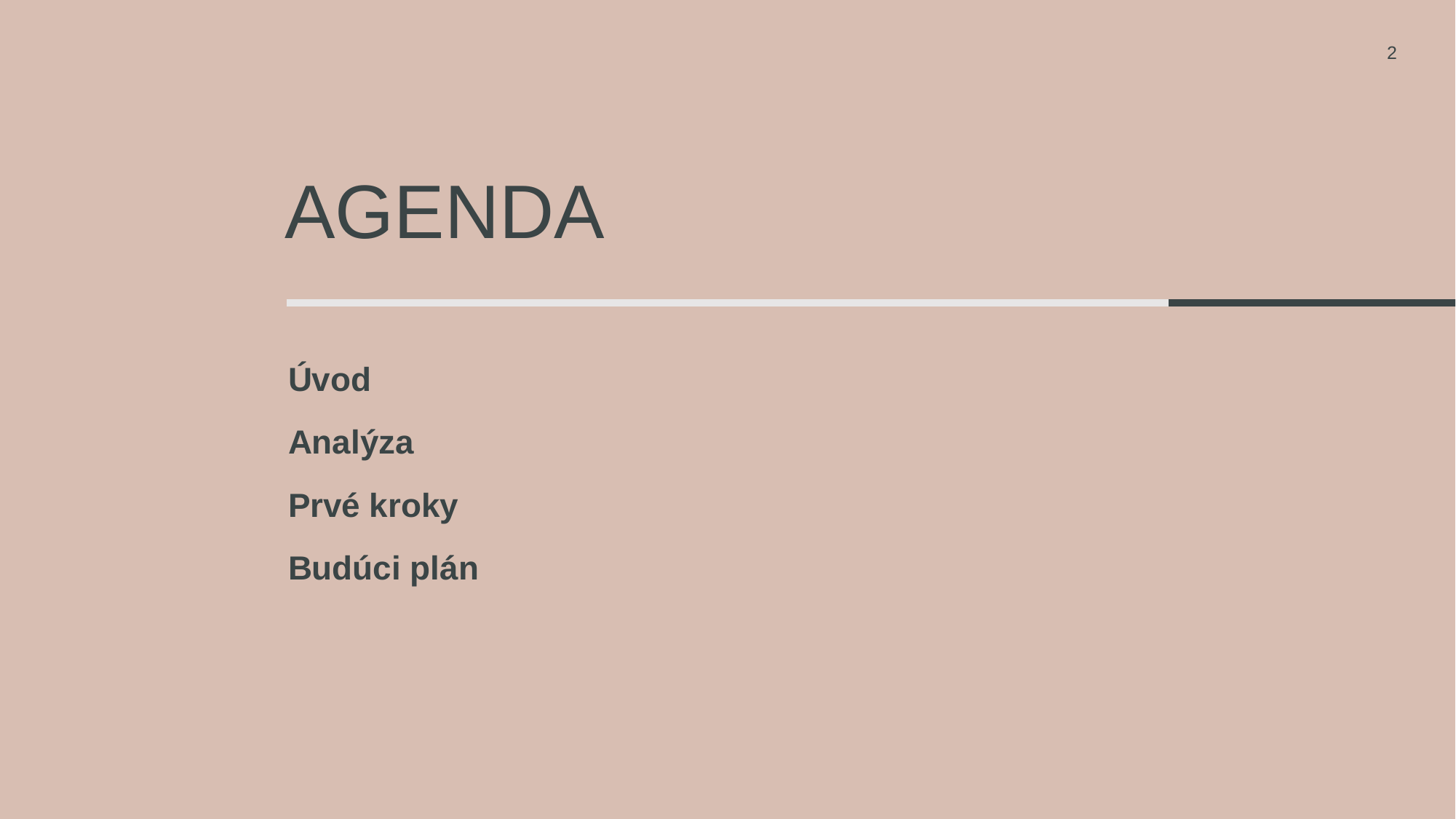

2
# Agenda
Úvod
Analýza
Prvé kroky
Budúci plán